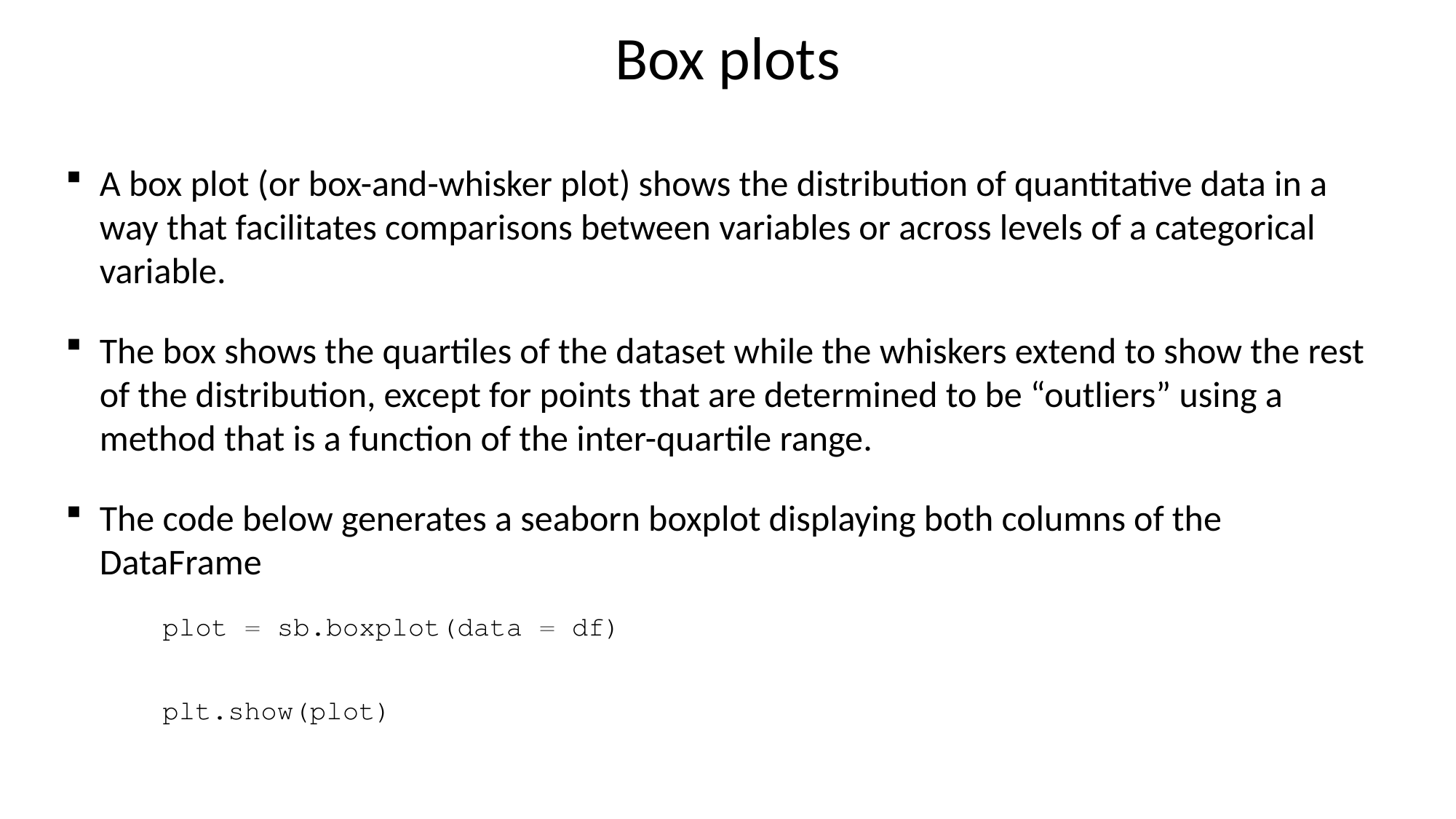

# Box plots
A box plot (or box-and-whisker plot) shows the distribution of quantitative data in a way that facilitates comparisons between variables or across levels of a categorical variable.
The box shows the quartiles of the dataset while the whiskers extend to show the rest of the distribution, except for points that are determined to be “outliers” using a method that is a function of the inter-quartile range.
The code below generates a seaborn boxplot displaying both columns of the DataFrame
plot = sb.boxplot(data = df)
plt.show(plot)